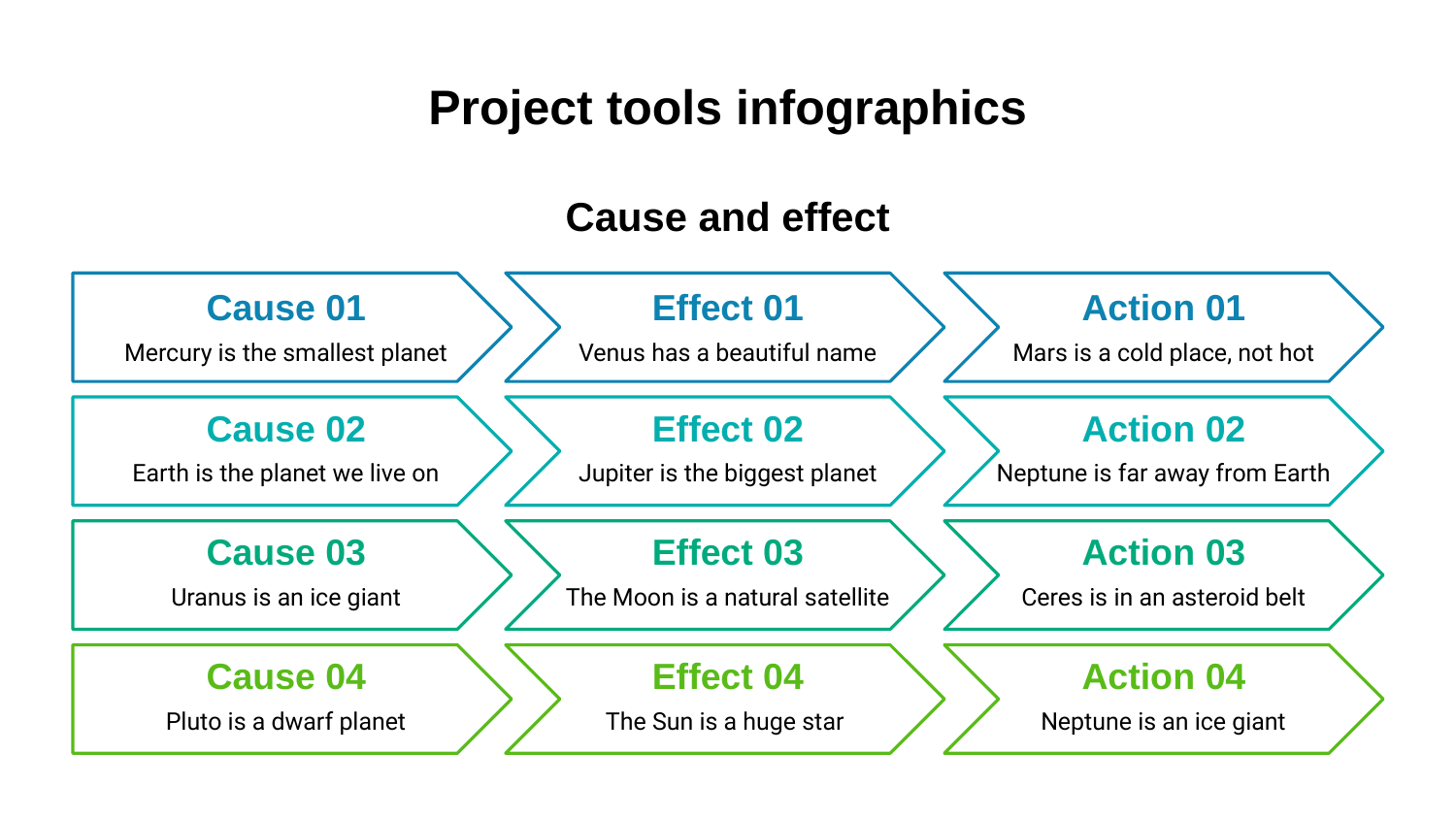

# Project tools infographics
Cause and effect

Cause 01
Mercury is the smallest planet
Effect 01
Venus has a beautiful name
Action 01
Mars is a cold place, not hot
Cause 02
Earth is the planet we live on
Effect 02
Jupiter is the biggest planet
Action 02
Neptune is far away from Earth
Cause 03
Uranus is an ice giant
Effect 03
The Moon is a natural satellite
Action 03
Ceres is in an asteroid belt
Cause 04
Pluto is a dwarf planet
Effect 04
The Sun is a huge star
Action 04
Neptune is an ice giant